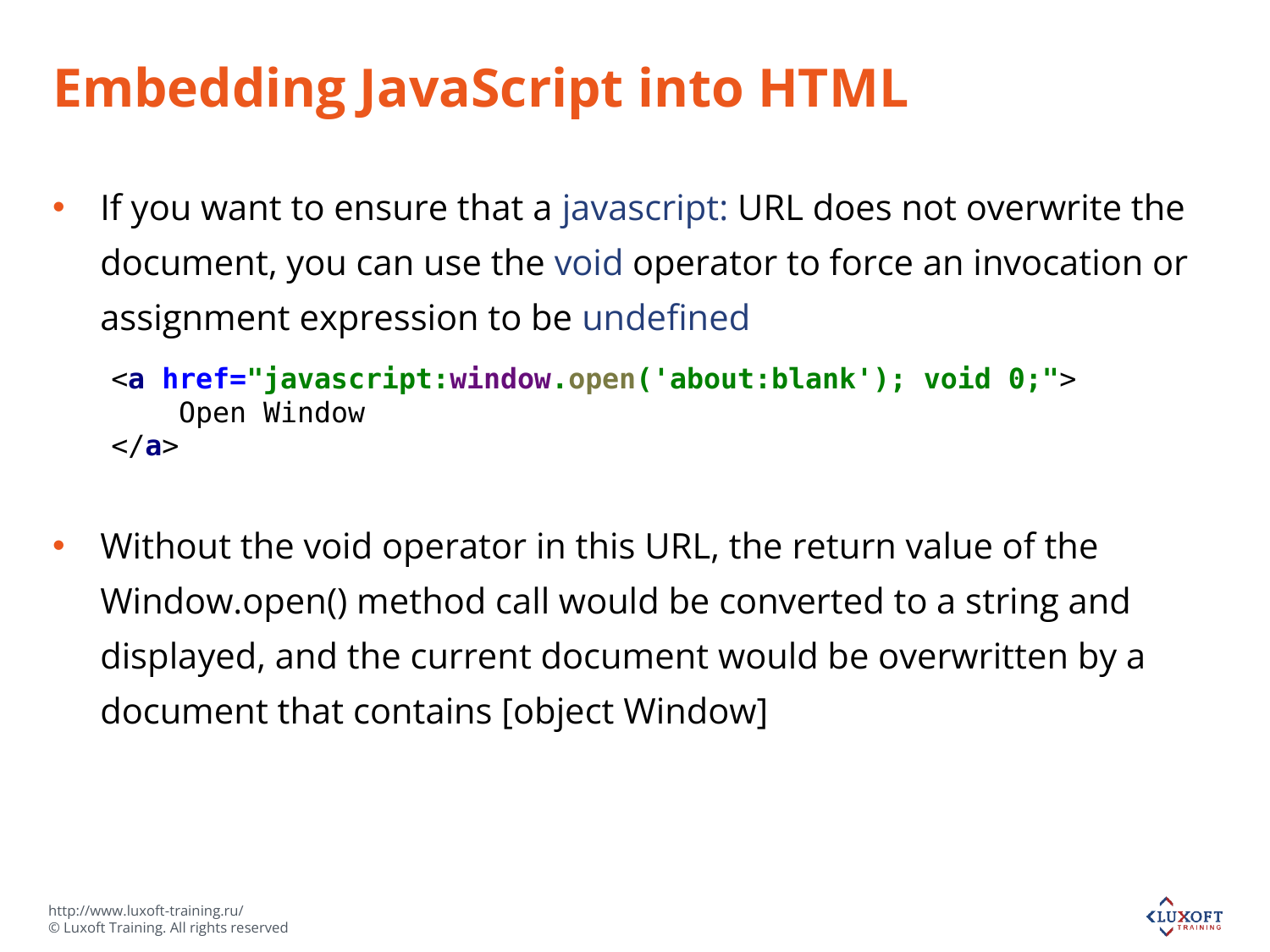

# Embedding JavaScript into HTML
If you want to ensure that a javascript: URL does not overwrite the document, you can use the void operator to force an invocation or assignment expression to be undefined

Without the void operator in this URL, the return value of the Window.open() method call would be converted to a string and displayed, and the current document would be overwritten by a document that contains [object Window]

<a href="javascript:window.open('about:blank'); void 0;">
    Open Window
</a>